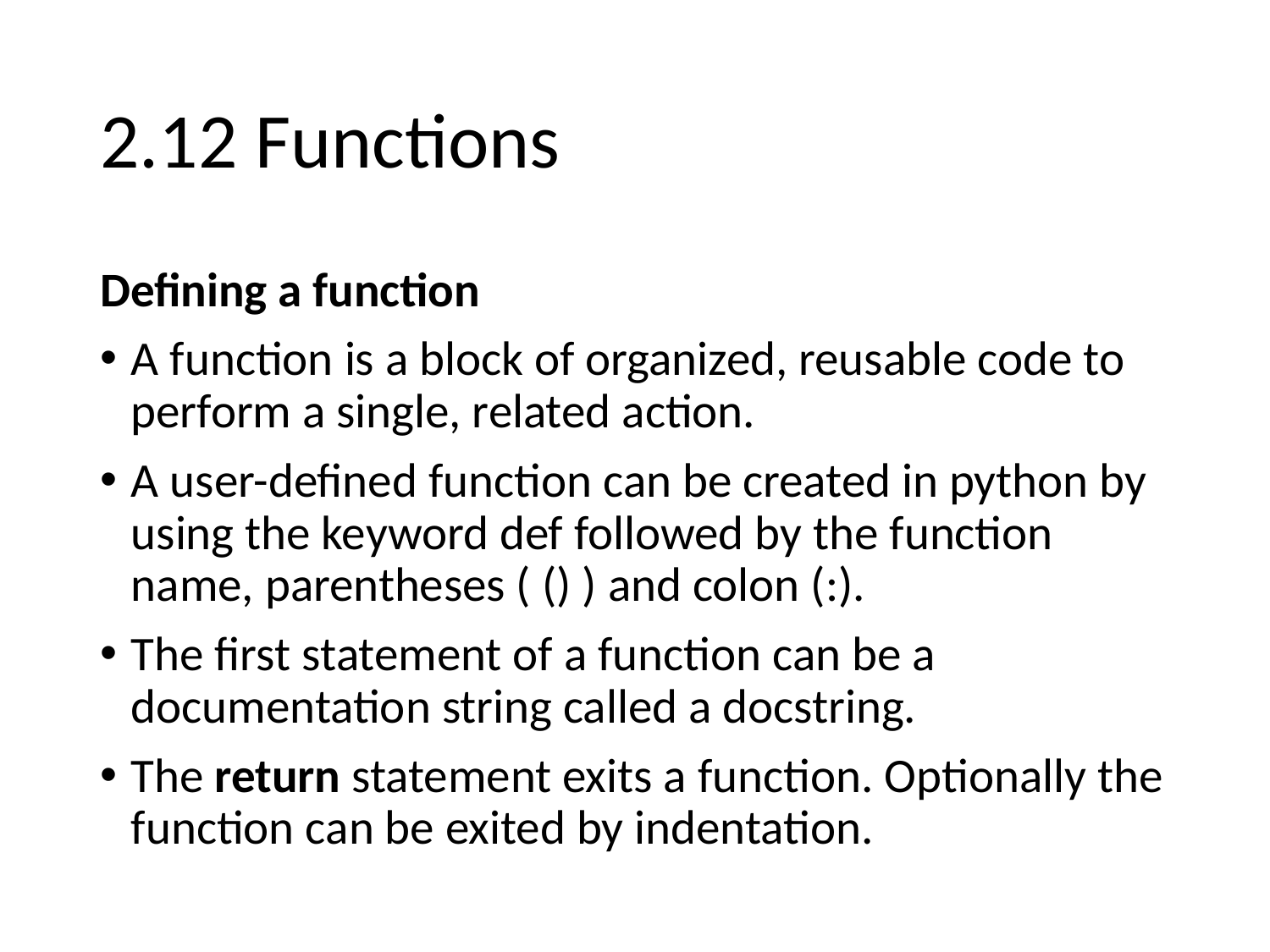

# 2.12 Functions
Defining a function
A function is a block of organized, reusable code to perform a single, related action.
A user-defined function can be created in python by using the keyword def followed by the function name, parentheses ( () ) and colon (:).
The first statement of a function can be a documentation string called a docstring.
The return statement exits a function. Optionally the function can be exited by indentation.